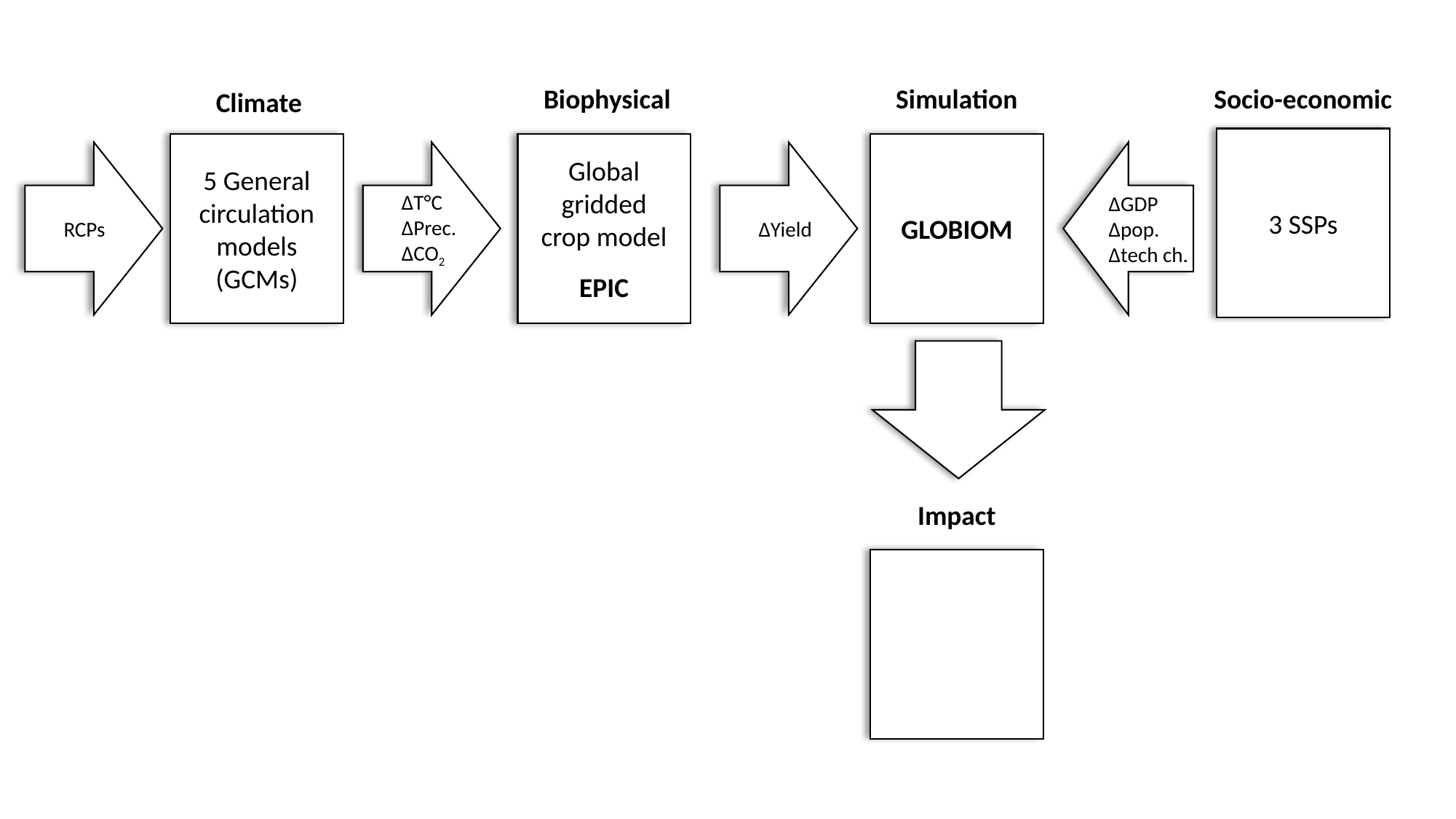

Biophysical
Simulation
Socio-economic
Climate
3 SSPs
5 General circulation models (GCMs)
Global gridded
crop model

EPIC
GLOBIOM
RCPs
ΔT°C
ΔPrec.
ΔCO2
ΔYield
ΔGDP
Δpop.
Δtech ch.

Impact